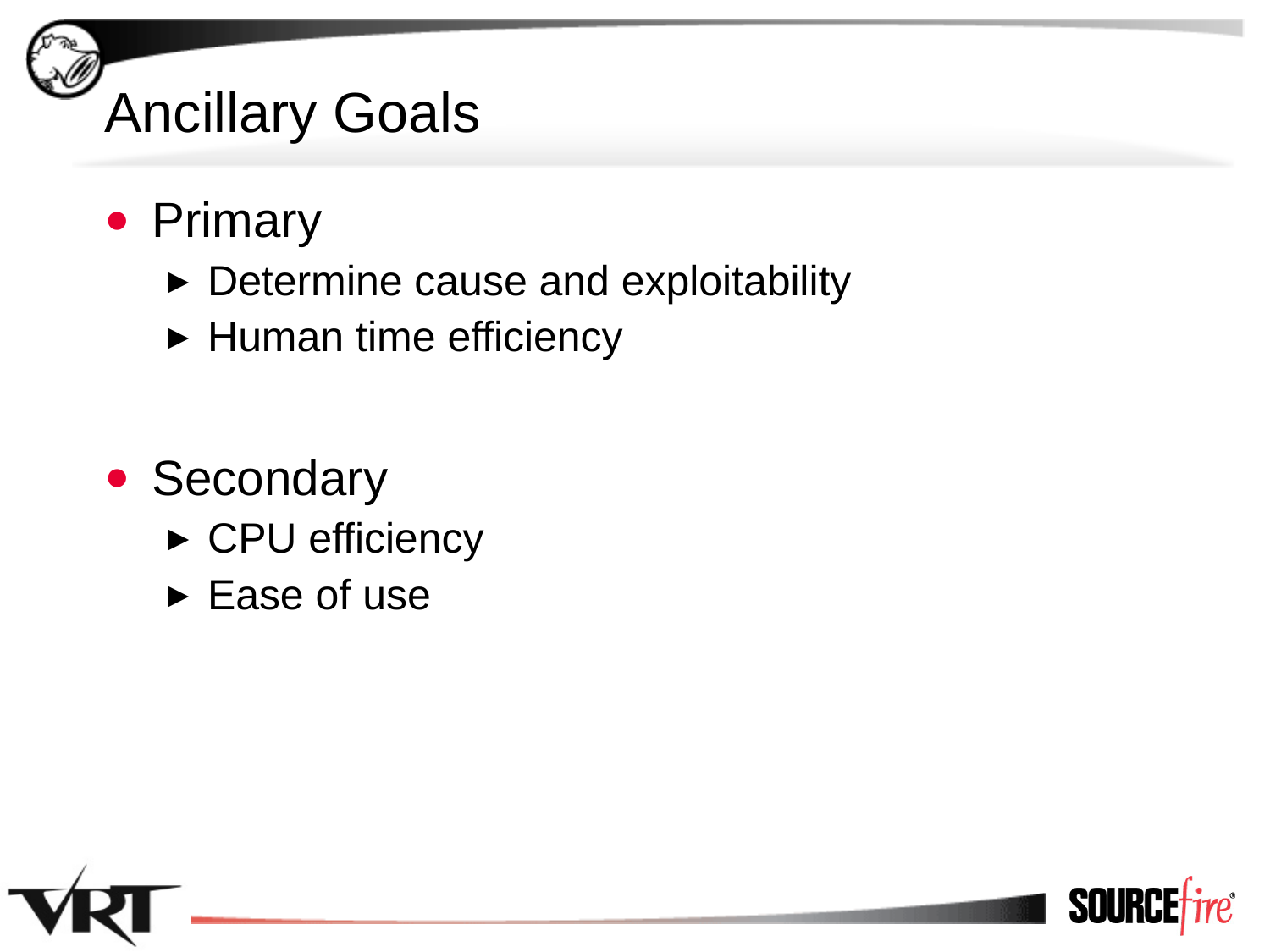

# Ancillary Goals
Primary
Determine cause and exploitability
Human time efficiency

Secondary
CPU efficiency
Ease of use